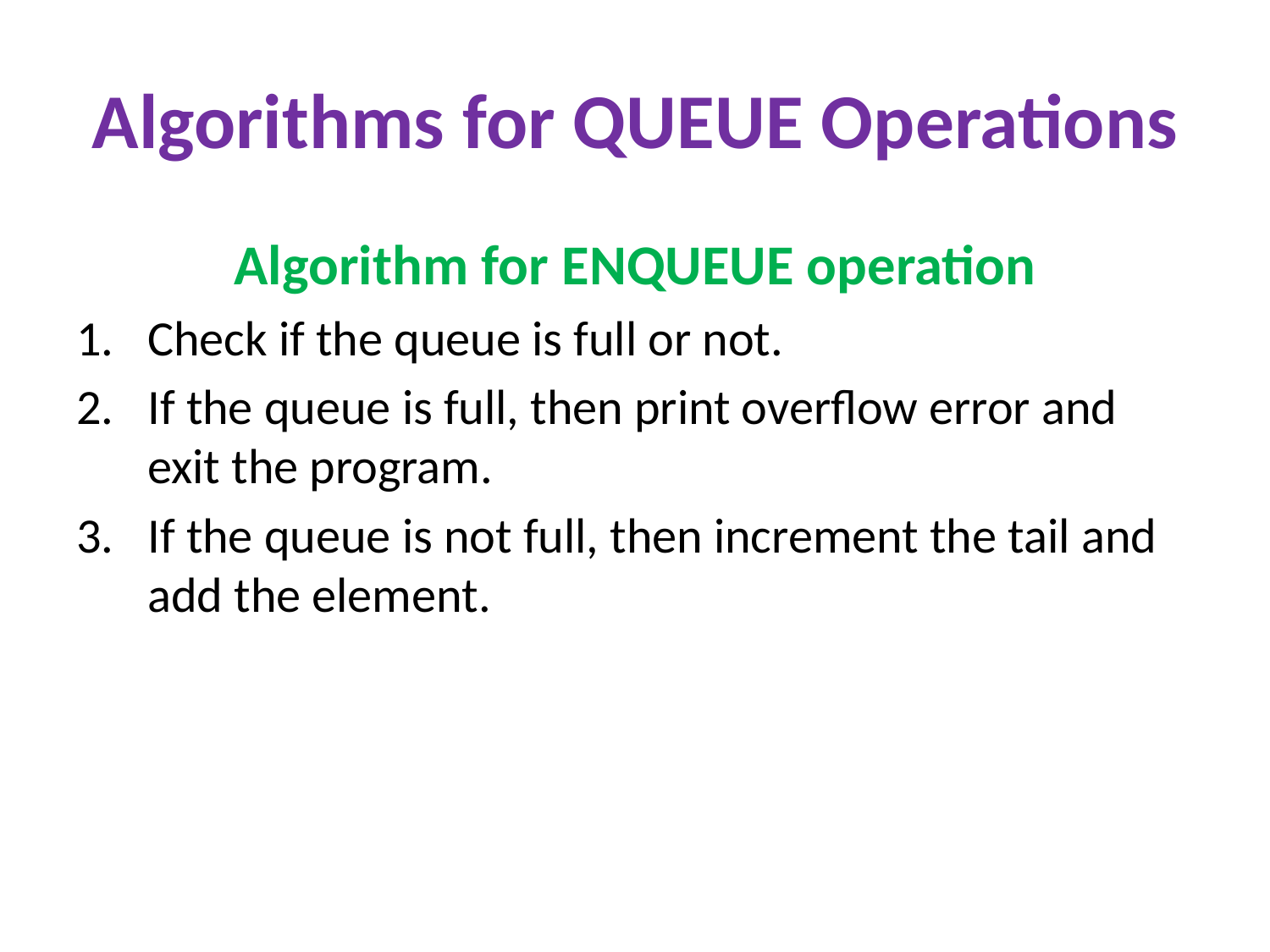

# Algorithms for QUEUE Operations
Algorithm for ENQUEUE operation
Check if the queue is full or not.
If the queue is full, then print overflow error and exit the program.
If the queue is not full, then increment the tail and add the element.